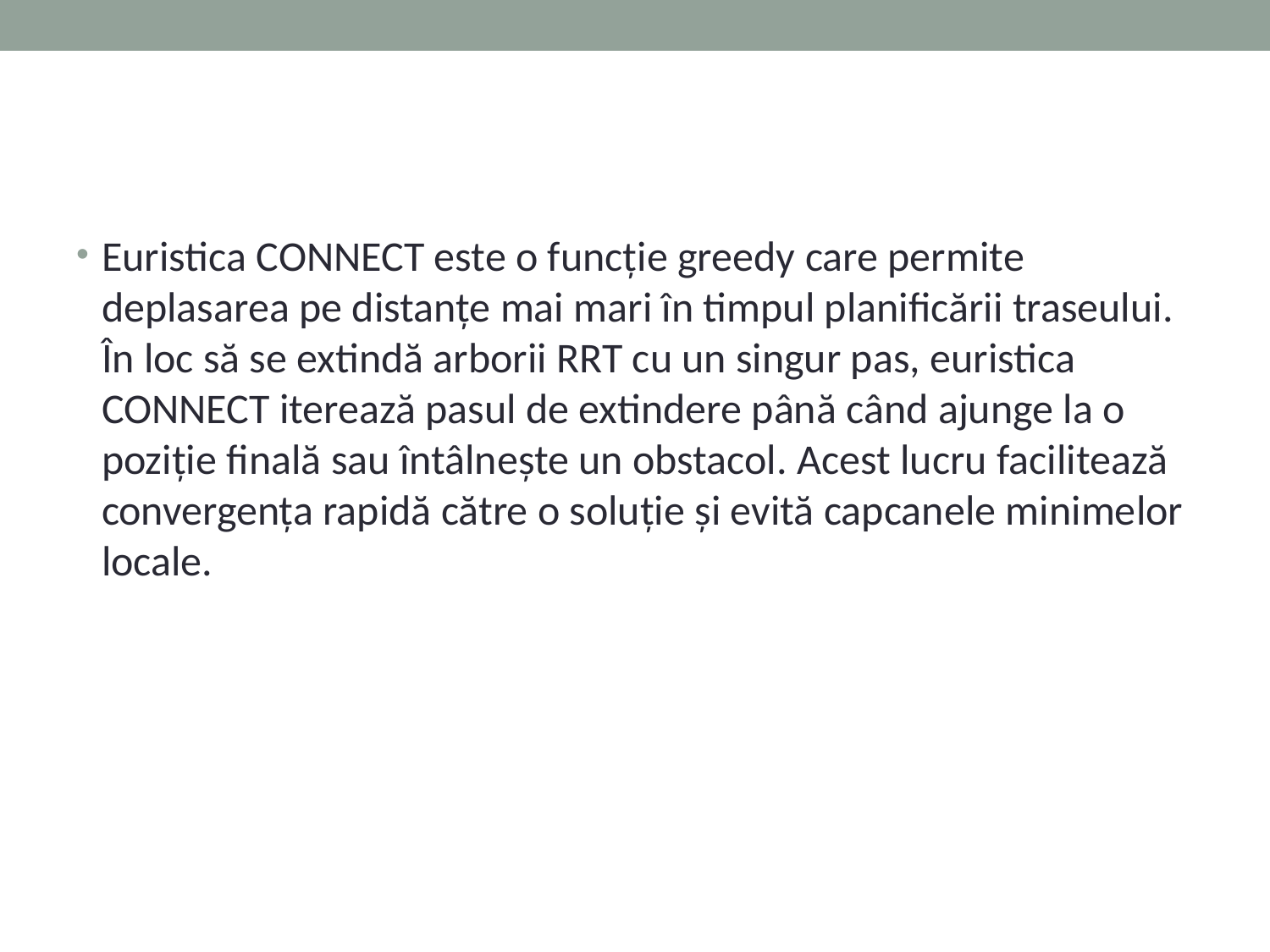

Euristica CONNECT este o funcție greedy care permite deplasarea pe distanțe mai mari în timpul planificării traseului. În loc să se extindă arborii RRT cu un singur pas, euristica CONNECT iterează pasul de extindere până când ajunge la o poziție finală sau întâlnește un obstacol. Acest lucru facilitează convergența rapidă către o soluție și evită capcanele minimelor locale.